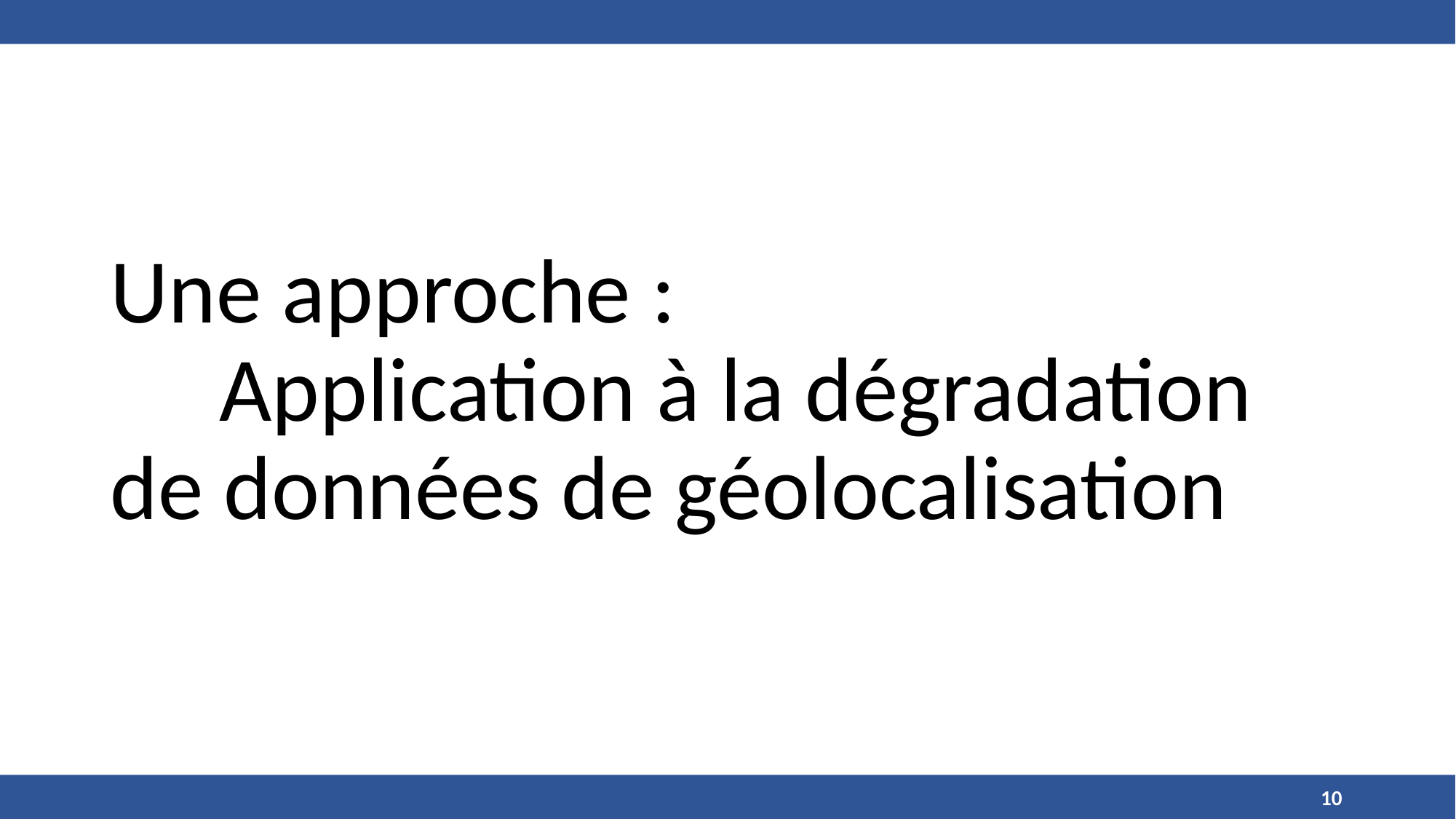

# Une approche : Application à la dégradation 	de données de géolocalisation

         												10